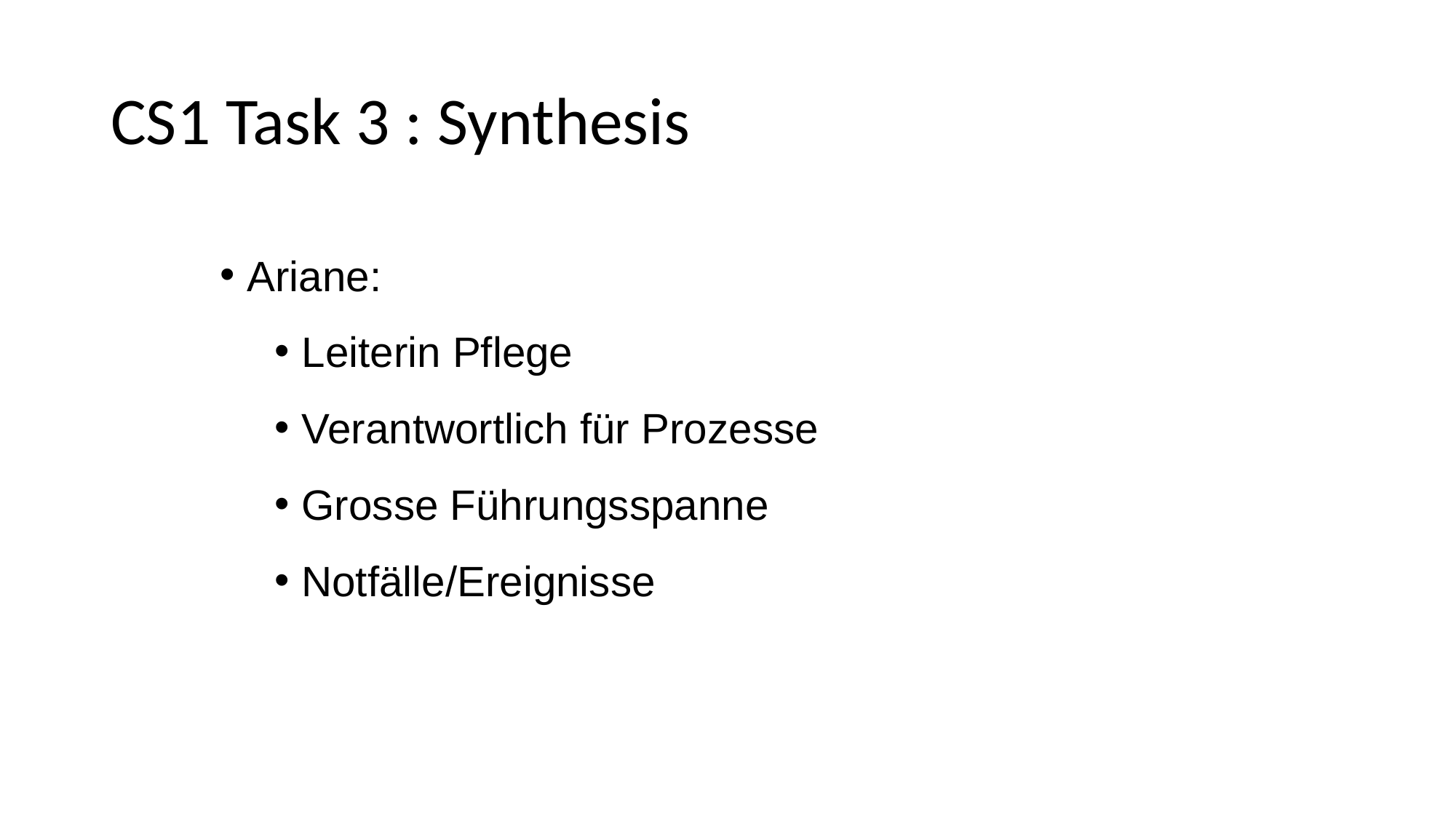

CS1 Task 3 : Synthesis
Ariane:
Leiterin Pflege
Verantwortlich für Prozesse
Grosse Führungsspanne
Notfälle/Ereignisse